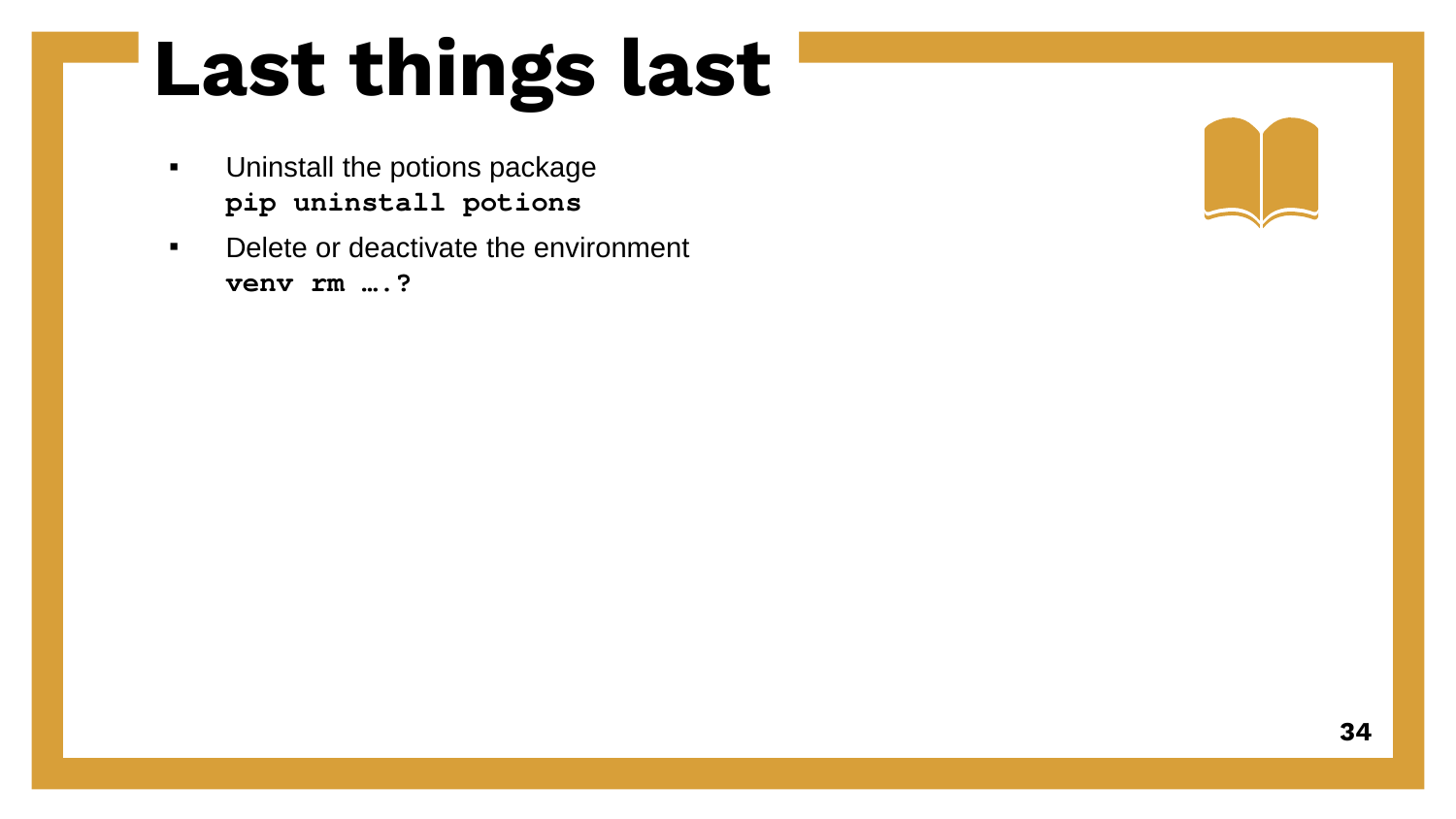

# Last things last
Uninstall the potions package
pip uninstall potions
Delete or deactivate the environment
venv rm ….?

34